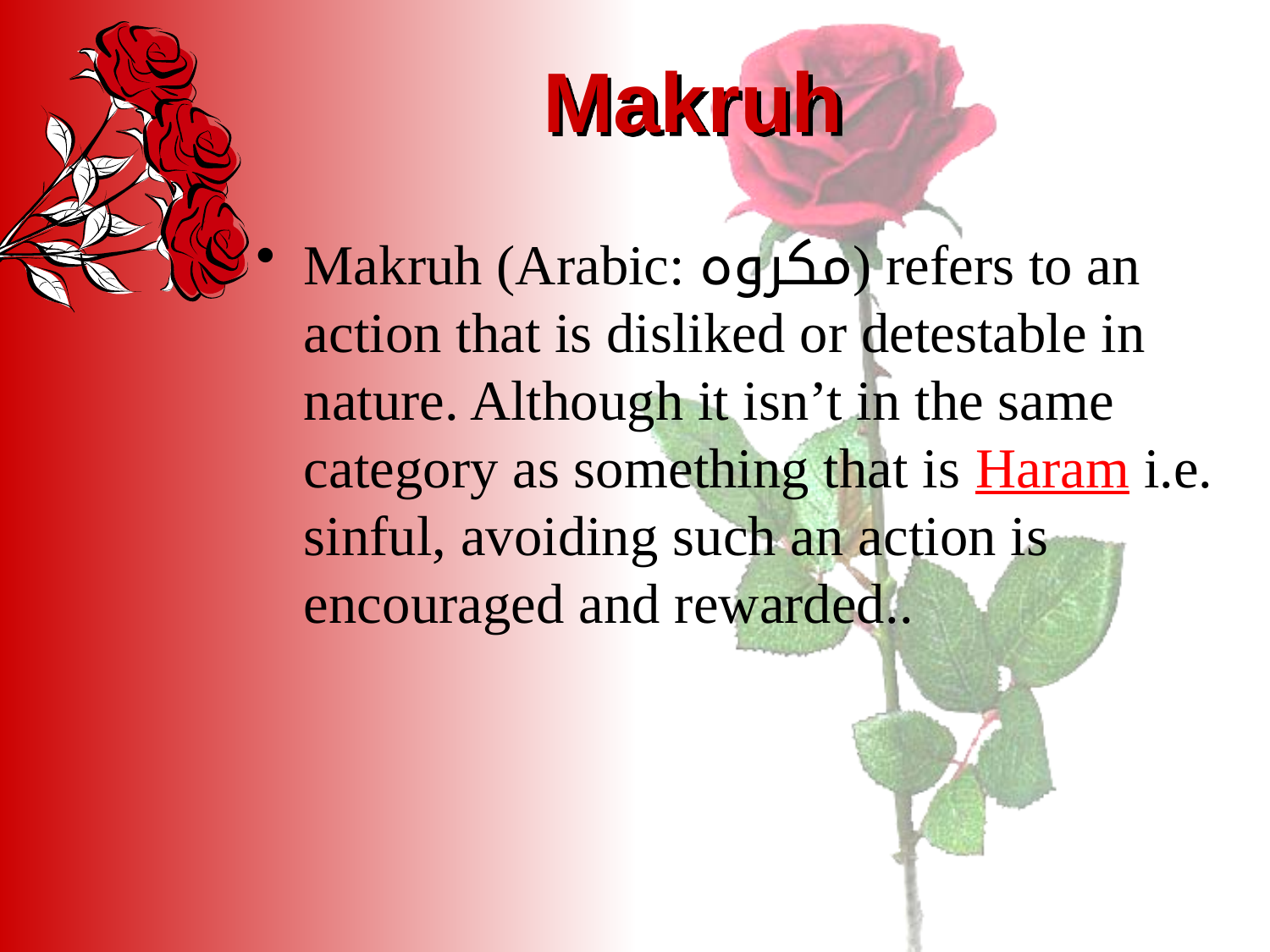

# Makruh
Makruh (Arabic: مكروه) refers to an action that is disliked or detestable in nature. Although it isn’t in the same category as something that is Haram i.e. sinful, avoiding such an action is encouraged and rewarded..